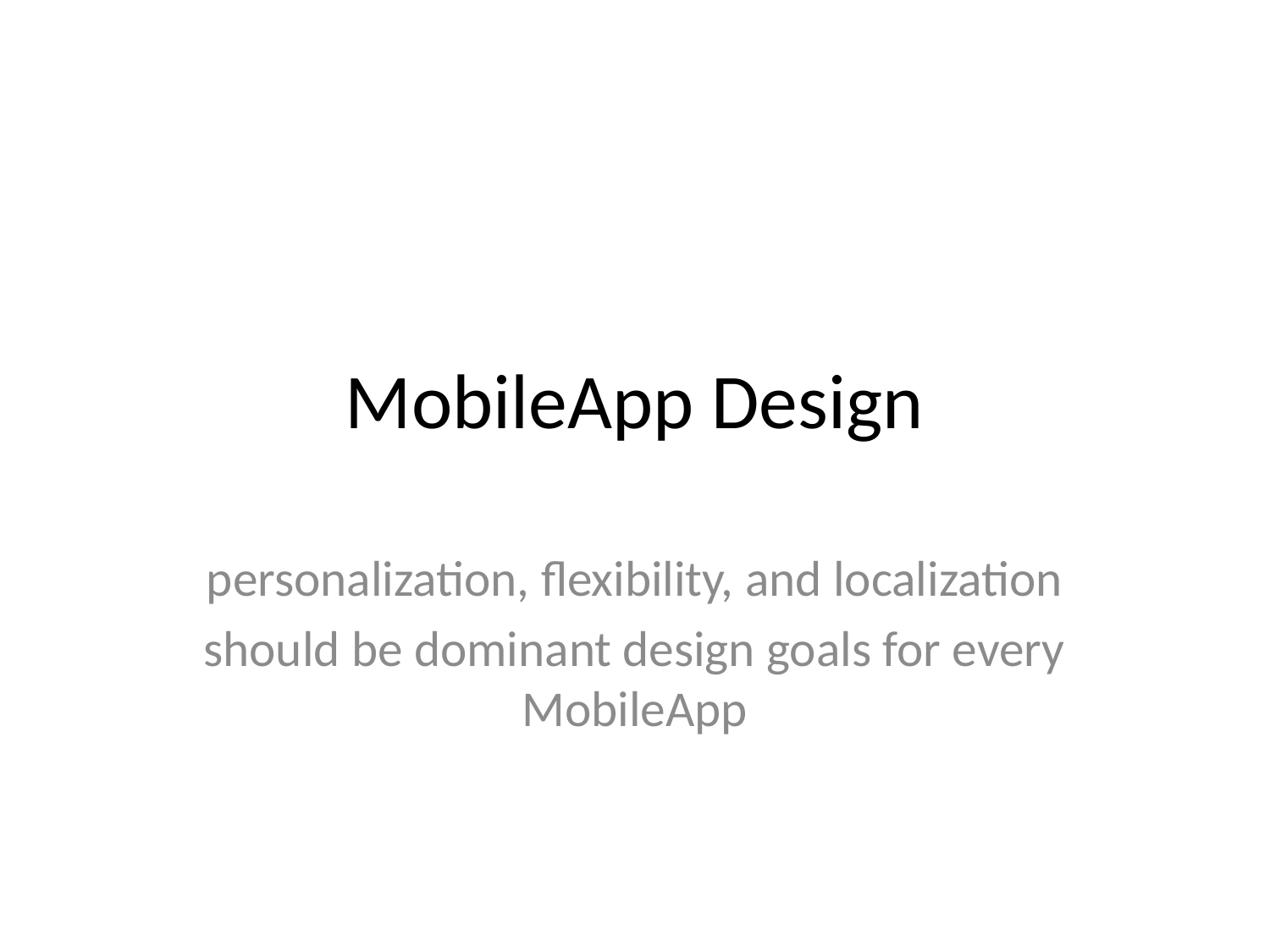

# MobileApp Design
personalization, flexibility, and localization
should be dominant design goals for every MobileApp